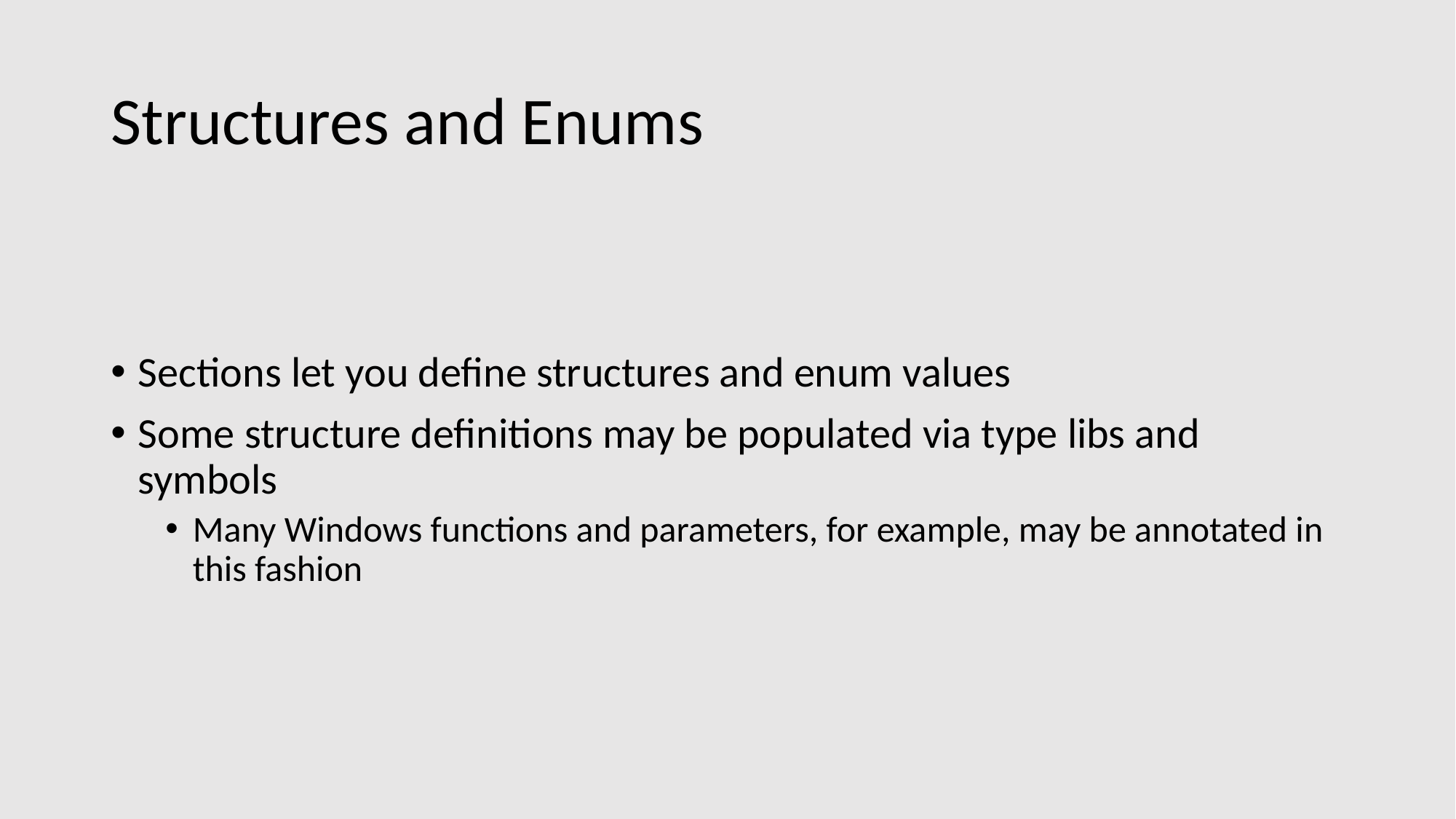

# Structures and Enums

Sections let you define structures and enum values
Some structure definitions may be populated via type libs and symbols
Many Windows functions and parameters, for example, may be annotated in this fashion